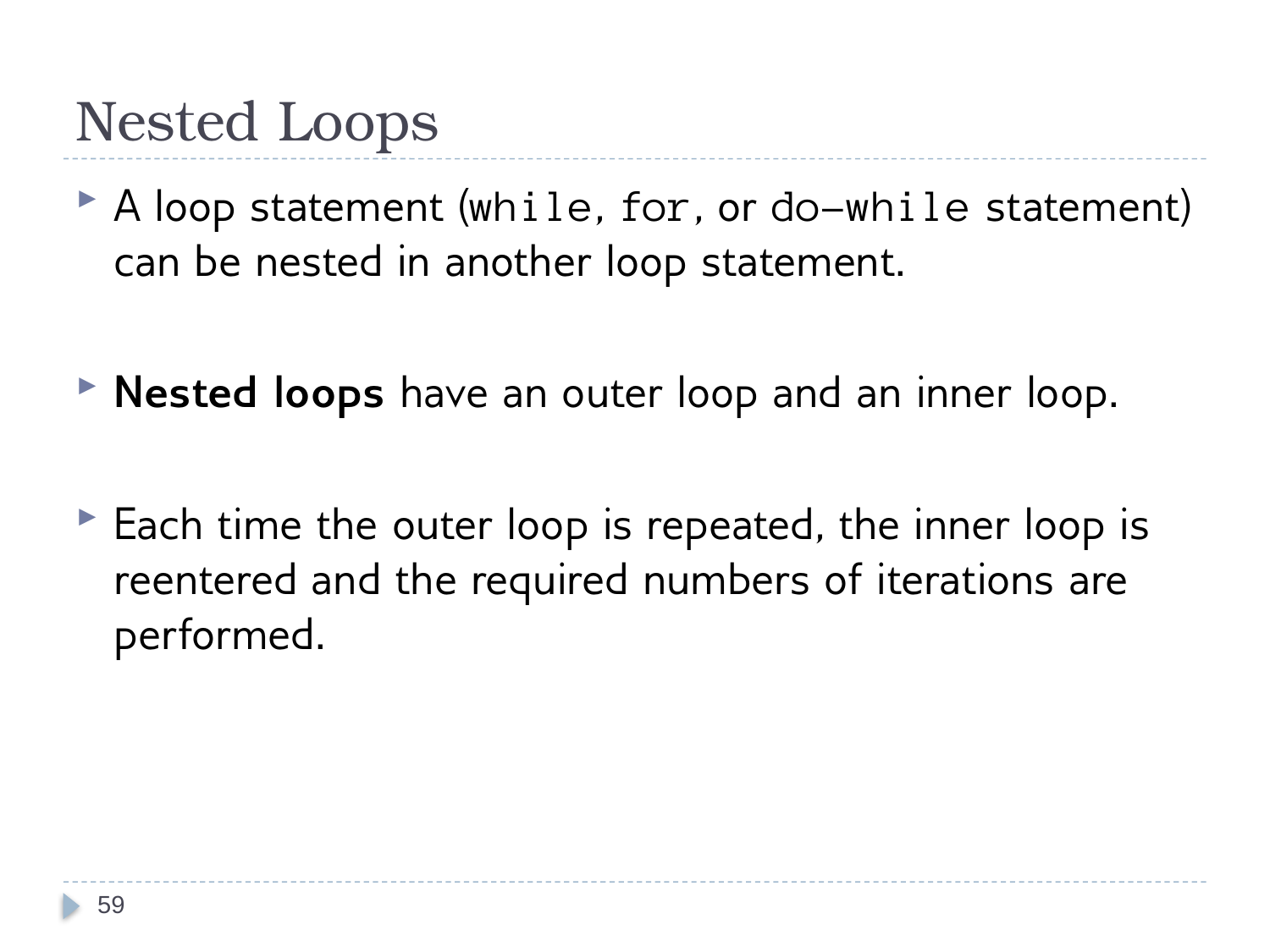

# Nested Loops
A loop statement (while, for, or do-while statement) can be nested in another loop statement.

Nested loops have an outer loop and an inner loop.

Each time the outer loop is repeated, the inner loop is reentered and the required numbers of iterations are performed.

59